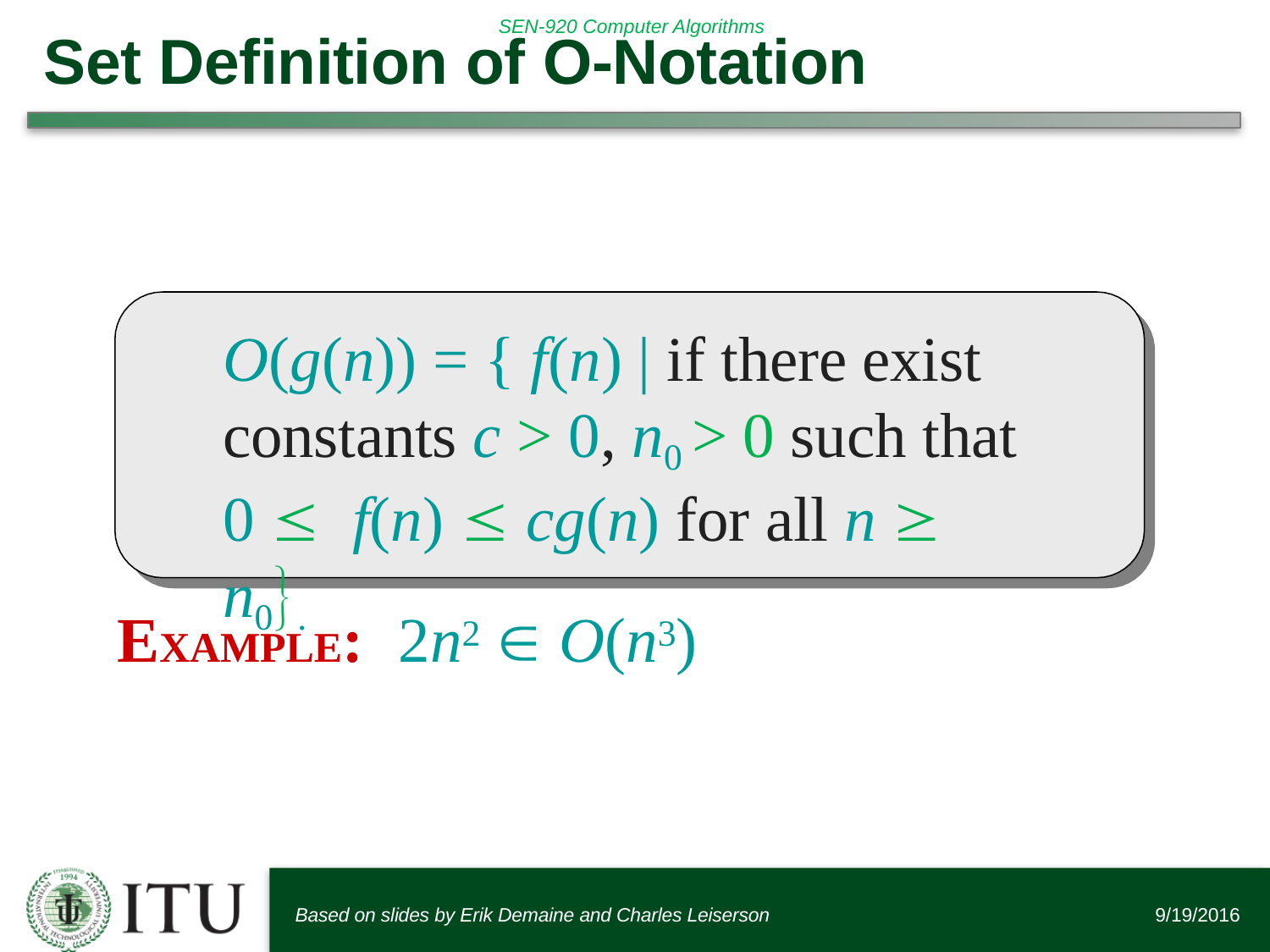

# Set Definition of O-Notation

O(g(n)) = { f(n) | if there exist constants c > 0, n0 > 0 such that 0 ≤ f(n) ≤ cg(n) for all n ≥  n0}.
EXAMPLE:	2n2 ∈ O(n3)
Based on slides by Erik Demaine and Charles Leiserson
9/19/2016